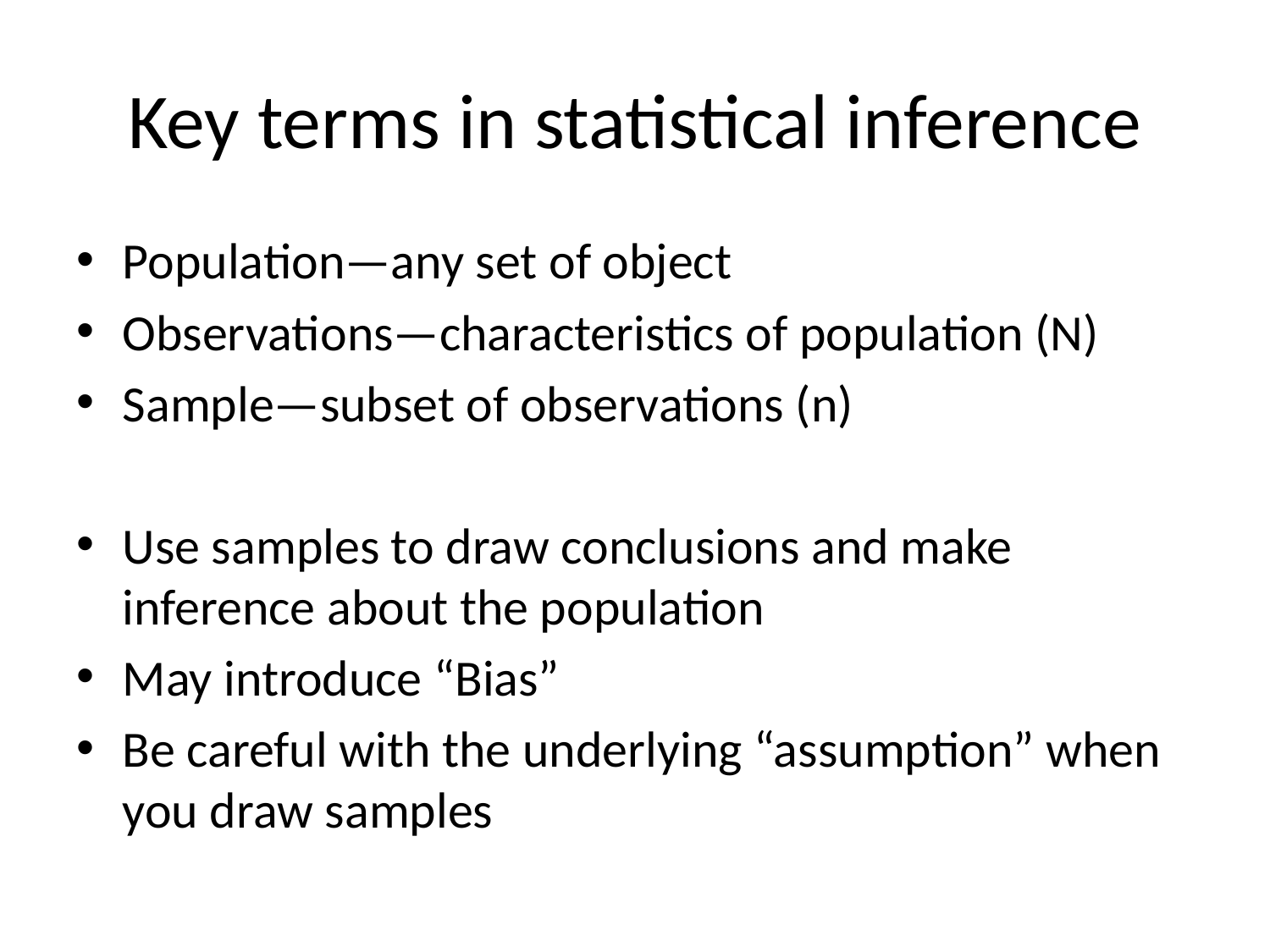

# Key terms in statistical inference
Population—any set of object
Observations—characteristics of population (N)
Sample—subset of observations (n)

Use samples to draw conclusions and make inference about the population
May introduce “Bias”
Be careful with the underlying “assumption” when you draw samples